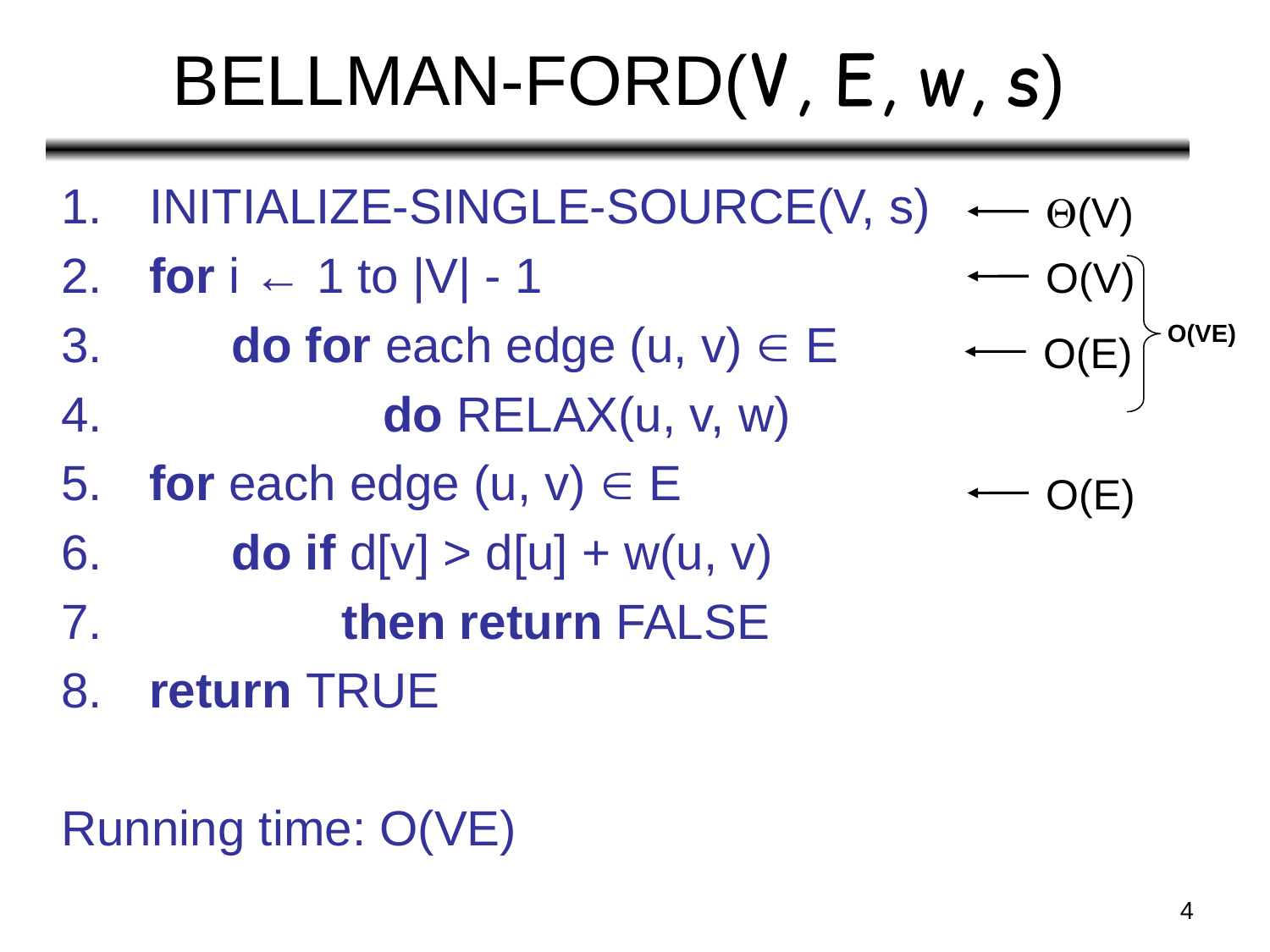

# BELLMAN-FORD(V, E, w, s)
 INITIALIZE-SINGLE-SOURCE(V, s)
 for i ← 1 to |V| - 1
       do for each edge (u, v) ∈ E
                  do RELAX(u, v, w)
 for each edge (u, v) ∈ E
       do if d[v] > d[u] + w(u, v)
               then return FALSE
 return TRUE

Running time: O(VE)
Θ(V)

O(V)

O(VE)
O(E)

O(E)

4